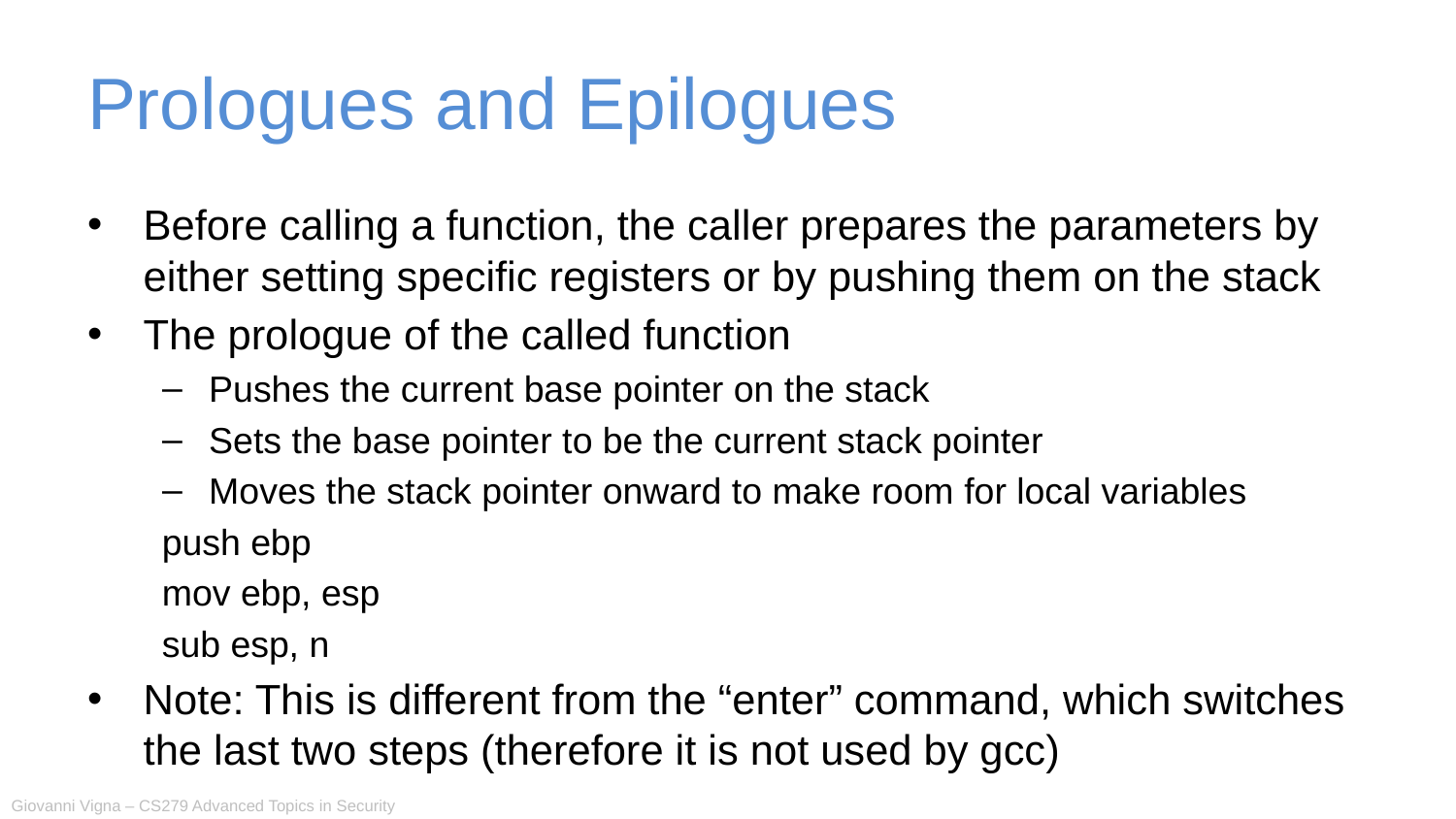

# Prologues and Epilogues
Before calling a function, the caller prepares the parameters by either setting specific registers or by pushing them on the stack
The prologue of the called function
Pushes the current base pointer on the stack
Sets the base pointer to be the current stack pointer
Moves the stack pointer onward to make room for local variables
push ebp
mov ebp, esp
sub esp, n
Note: This is different from the “enter” command, which switches the last two steps (therefore it is not used by gcc)